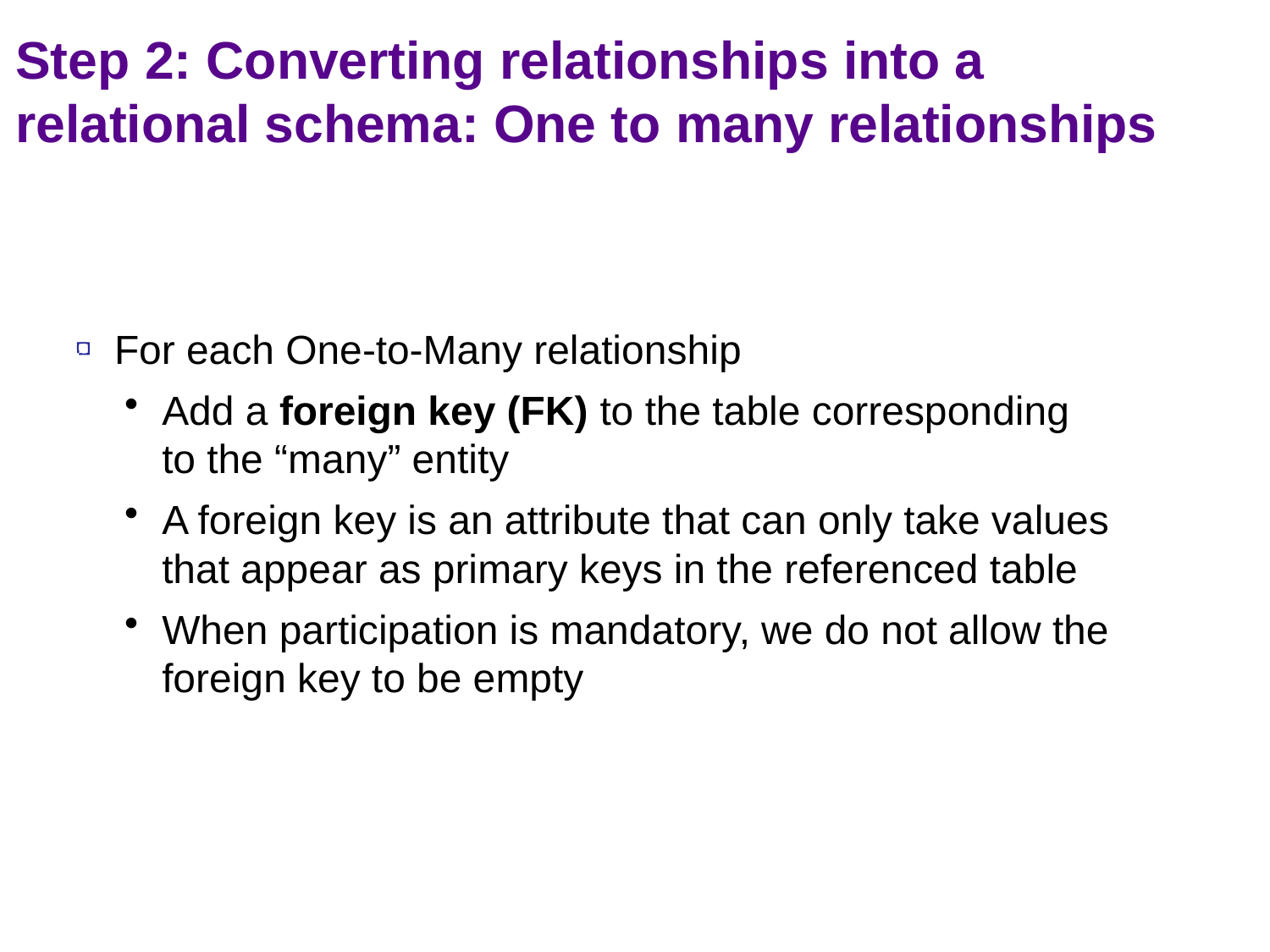

Step 2: Converting relationships into a relational schema: One to many relationships
For each One-to-Many relationship
Add a foreign key (FK) to the table corresponding to the “many” entity
A foreign key is an attribute that can only take values that appear as primary keys in the referenced table
When participation is mandatory, we do not allow the foreign key to be empty